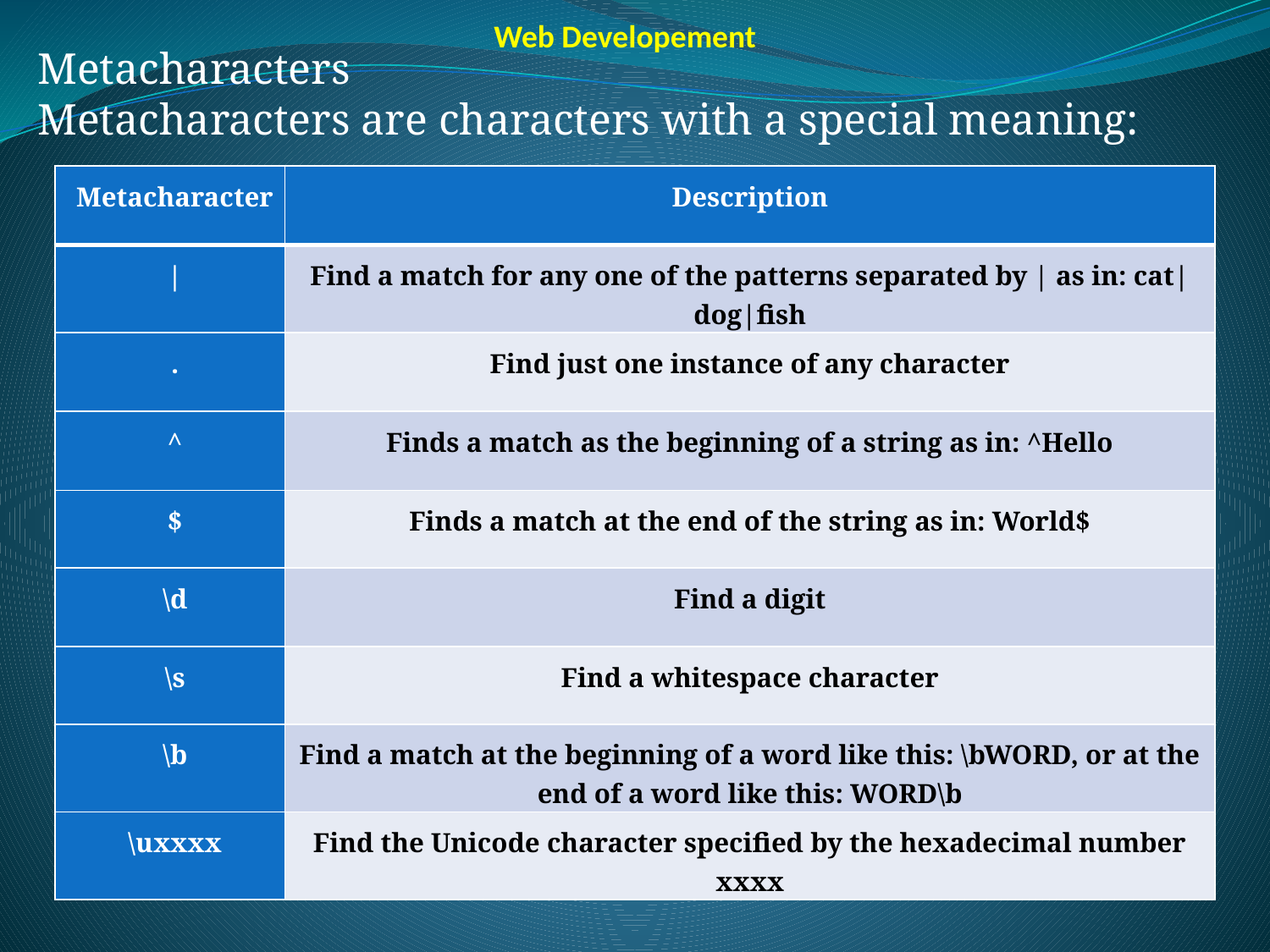

Web Developement
Metacharacters
Metacharacters are characters with a special meaning:

| Metacharacter | Description |
| --- | --- |
| | | Find a match for any one of the patterns separated by | as in: cat|dog|fish |
| . | Find just one instance of any character |
| ^ | Finds a match as the beginning of a string as in: ^Hello |
| $ | Finds a match at the end of the string as in: World$ |
| \d | Find a digit |
| \s | Find a whitespace character |
| \b | Find a match at the beginning of a word like this: \bWORD, or at the end of a word like this: WORD\b |
| \uxxxx | Find the Unicode character specified by the hexadecimal number xxxx |